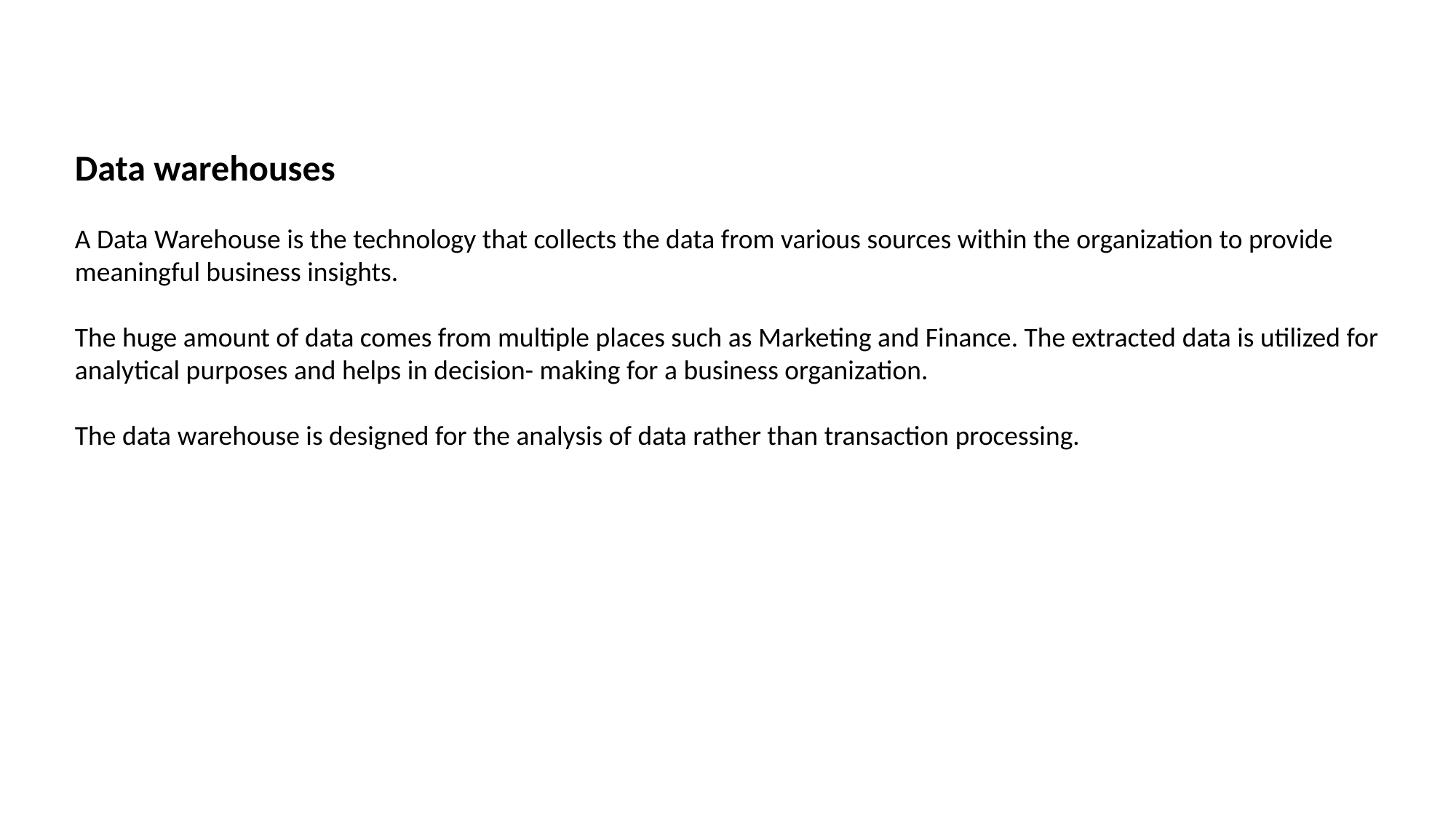

Data warehouses

A Data Warehouse is the technology that collects the data from various sources within the organization to provide meaningful business insights.

The huge amount of data comes from multiple places such as Marketing and Finance. The extracted data is utilized for analytical purposes and helps in decision- making for a business organization.

The data warehouse is designed for the analysis of data rather than transaction processing.